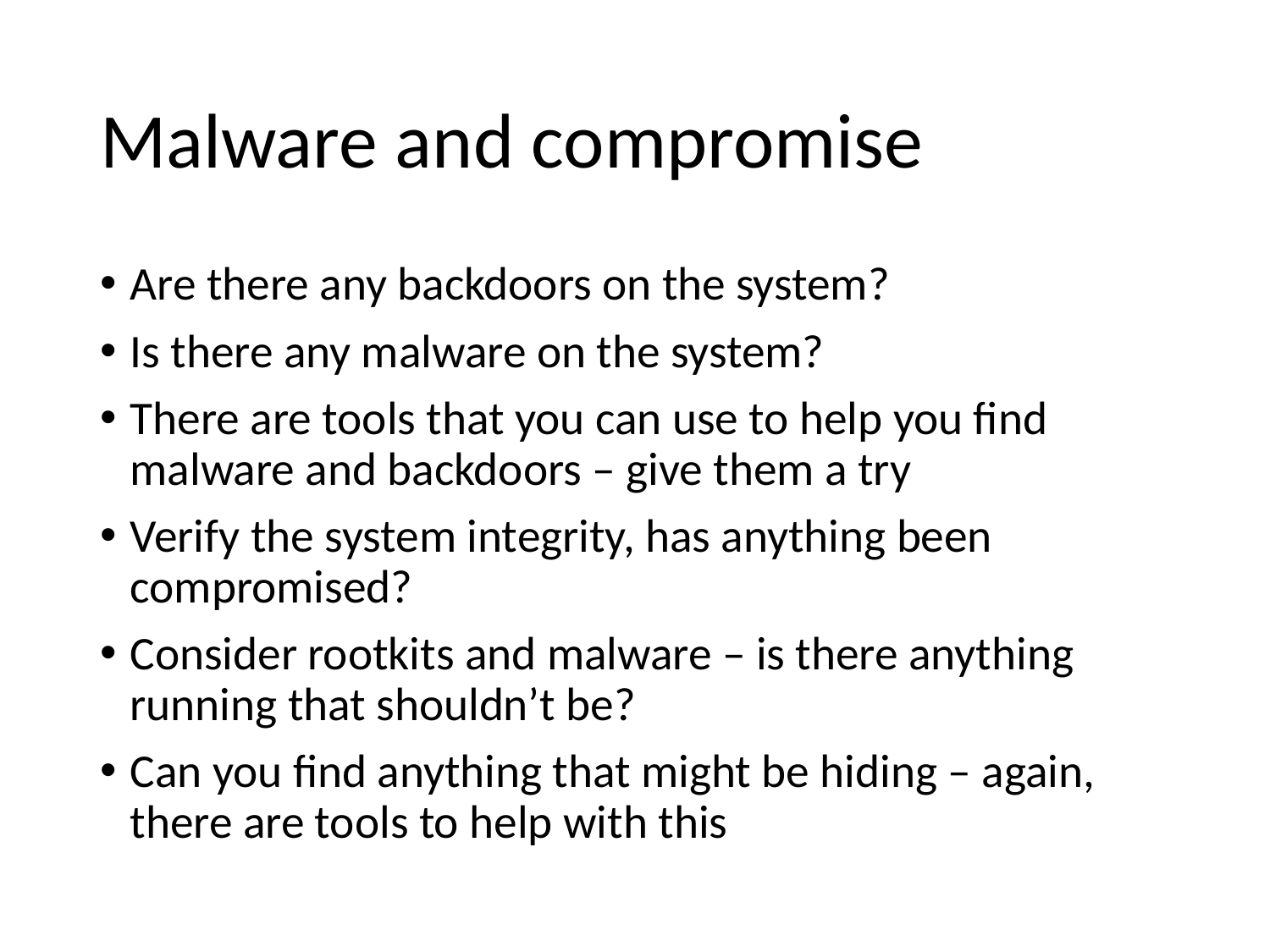

# Malware and compromise
Are there any backdoors on the system?
Is there any malware on the system?
There are tools that you can use to help you find malware and backdoors – give them a try
Verify the system integrity, has anything been compromised?
Consider rootkits and malware – is there anything running that shouldn’t be?
Can you find anything that might be hiding – again, there are tools to help with this